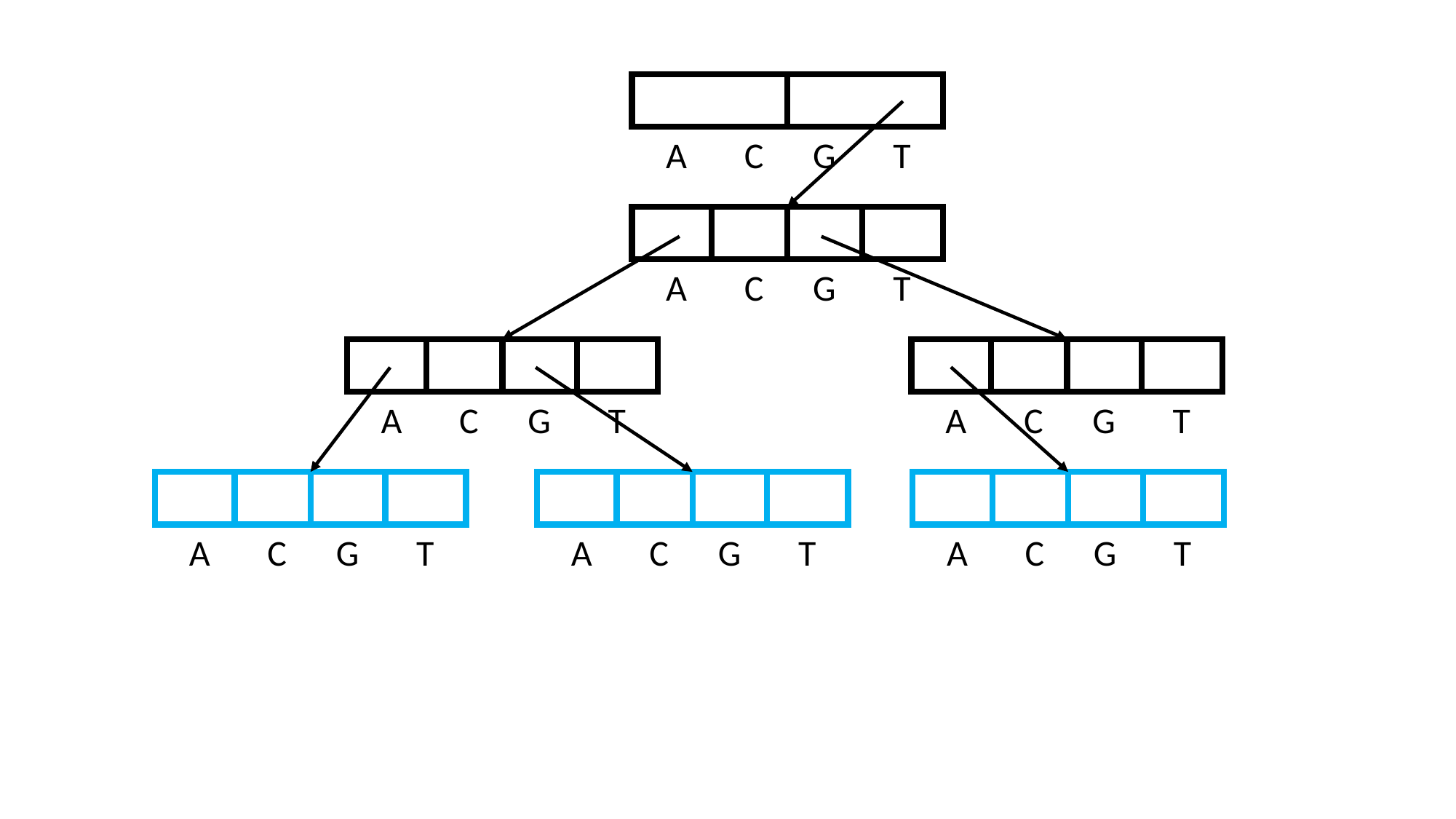

A       C      G       T

   A       C      G       T

   A       C      G       T
   A       C      G       T

   A       C      G       T
   A       C      G       T
   A       C      G       T